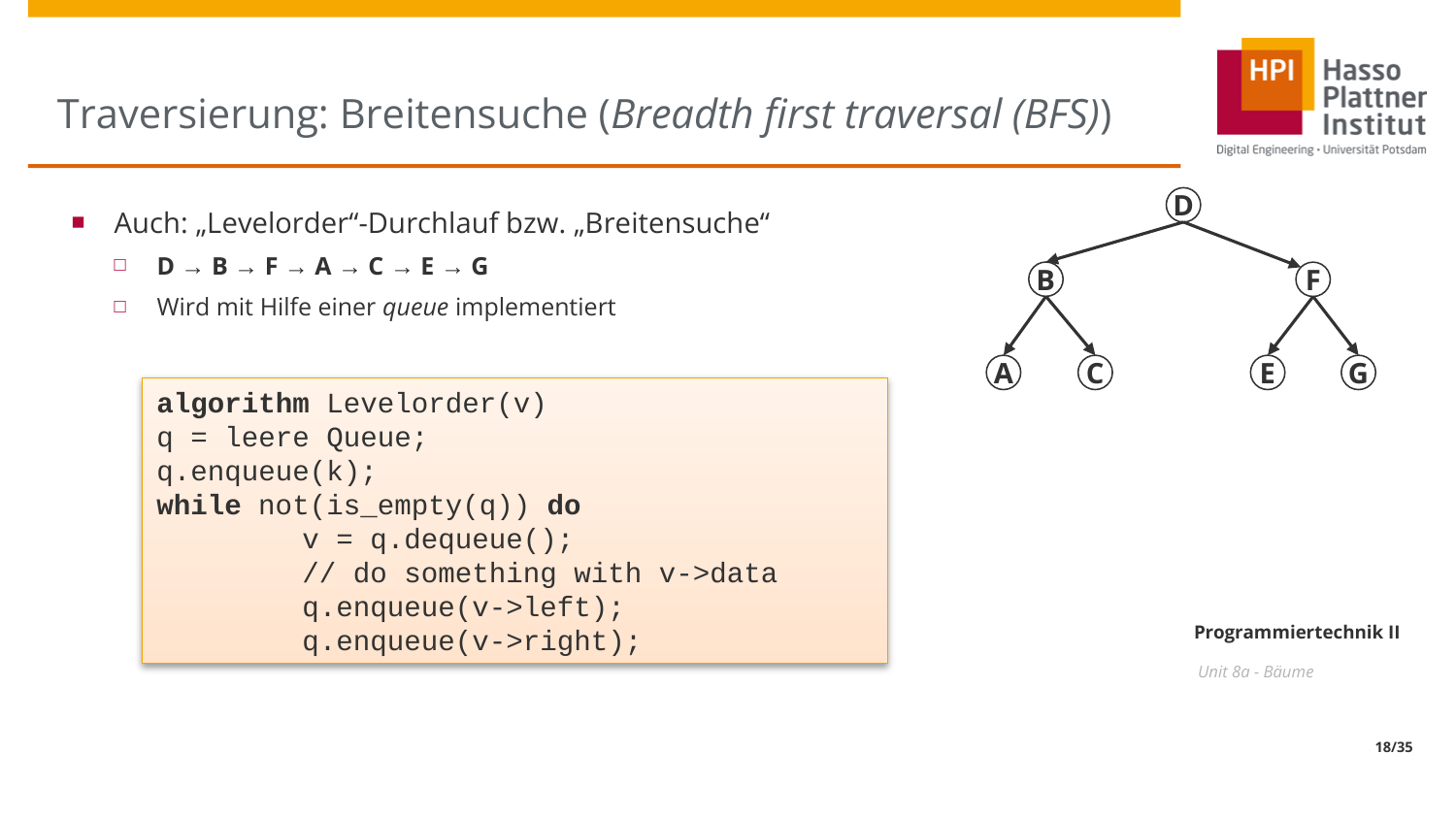

# Traversierung: Breitensuche (Breadth first traversal (BFS))
D
Auch: „Levelorder“-Durchlauf bzw. „Breitensuche“
D → B → F → A → C → E → G
Wird mit Hilfe einer queue implementiert

Tiefensuche als Spezialfall wenn queue durch stack ausgetauscht wird!

B
F
A
C
E
G
algorithm Levelorder(v)
q = leere Queue;
q.enqueue(k);
while not(is_empty(q)) do
	v = q.dequeue();
	// do something with v->data 	q.enqueue(v->left);
	q.enqueue(v->right);